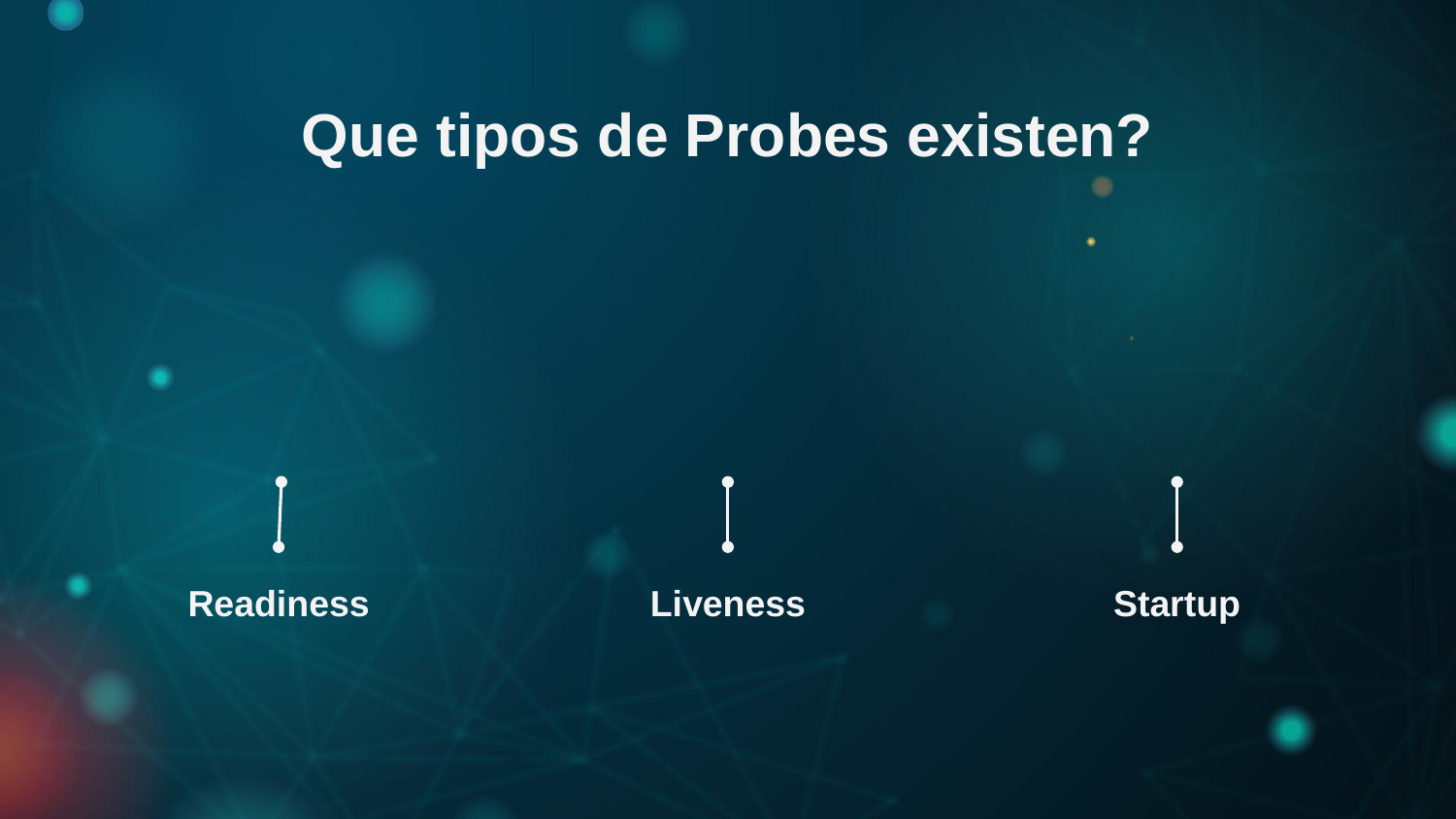

Que tipos de Probes existen?
# Readiness
Liveness
Startup